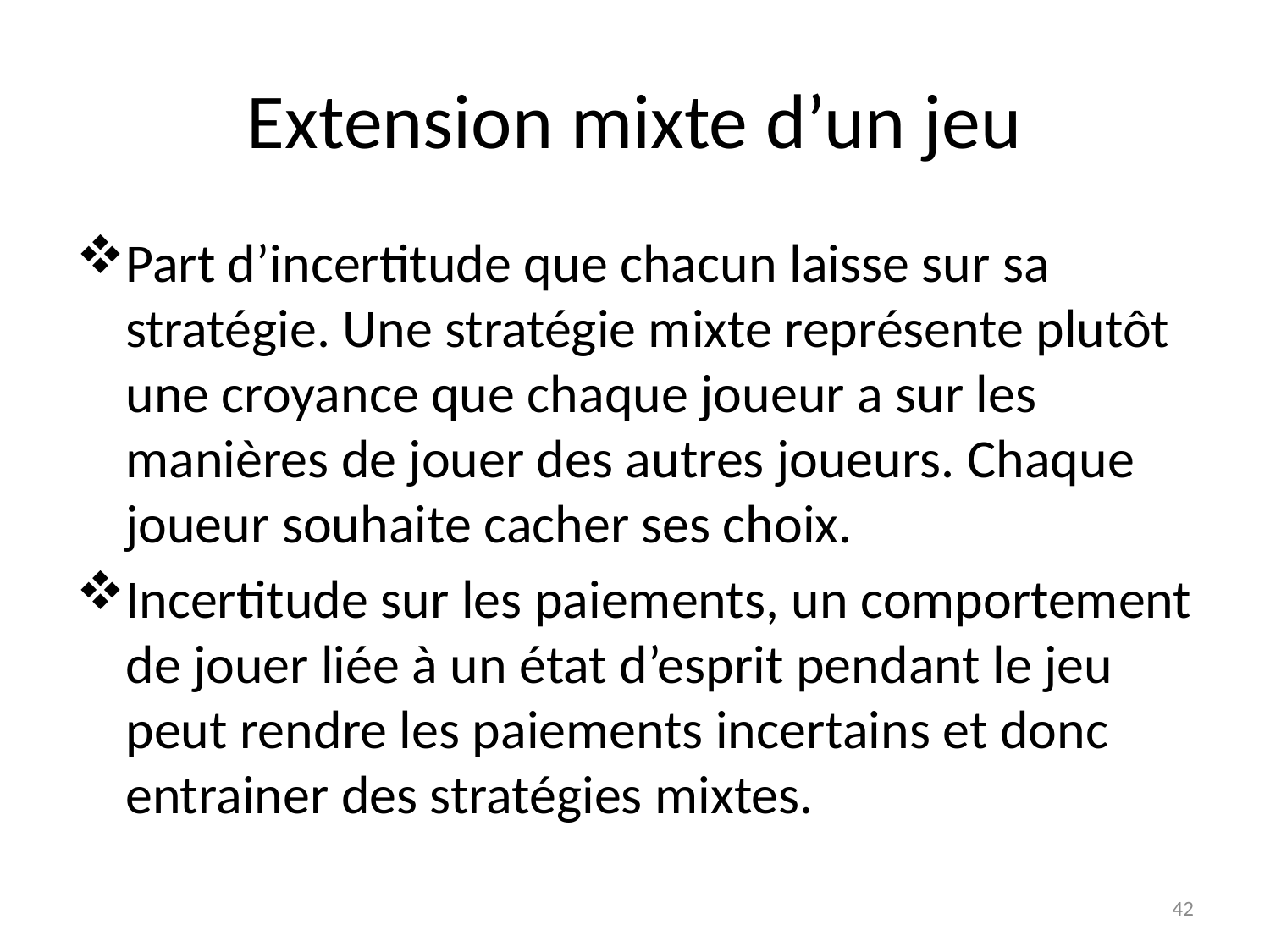

# Extension mixte d’un jeu
Part d’incertitude que chacun laisse sur sa stratégie. Une stratégie mixte représente plutôt une croyance que chaque joueur a sur les manières de jouer des autres joueurs. Chaque joueur souhaite cacher ses choix.
Incertitude sur les paiements, un comportement de jouer liée à un état d’esprit pendant le jeu peut rendre les paiements incertains et donc entrainer des stratégies mixtes.

42